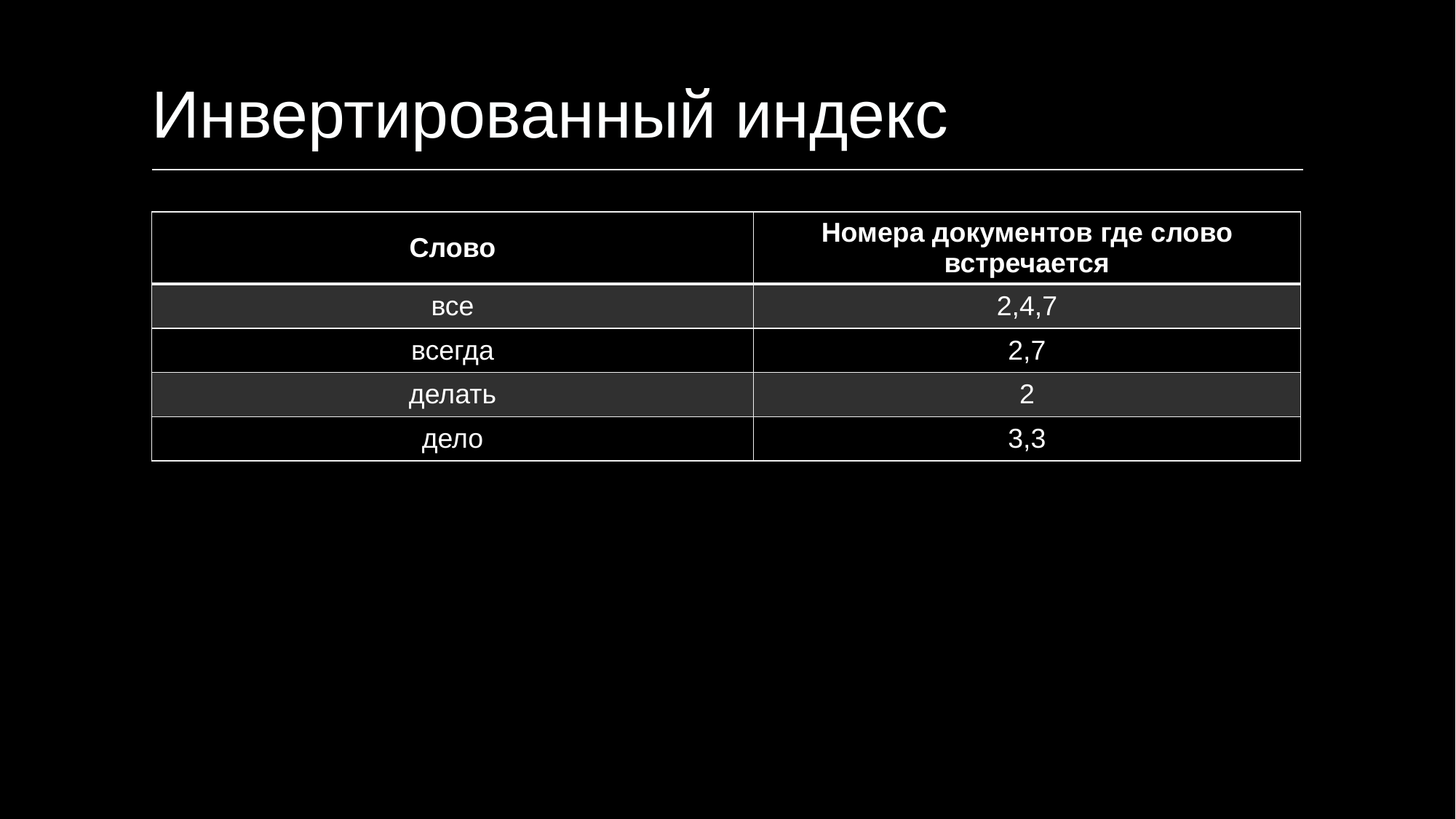

# Инвертированный индекс
| Слово | Номера документов где слово встречается |
| --- | --- |
| все | 2,4,7 |
| всегда | 2,7 |
| делать | 2 |
| дело | 3,3 |